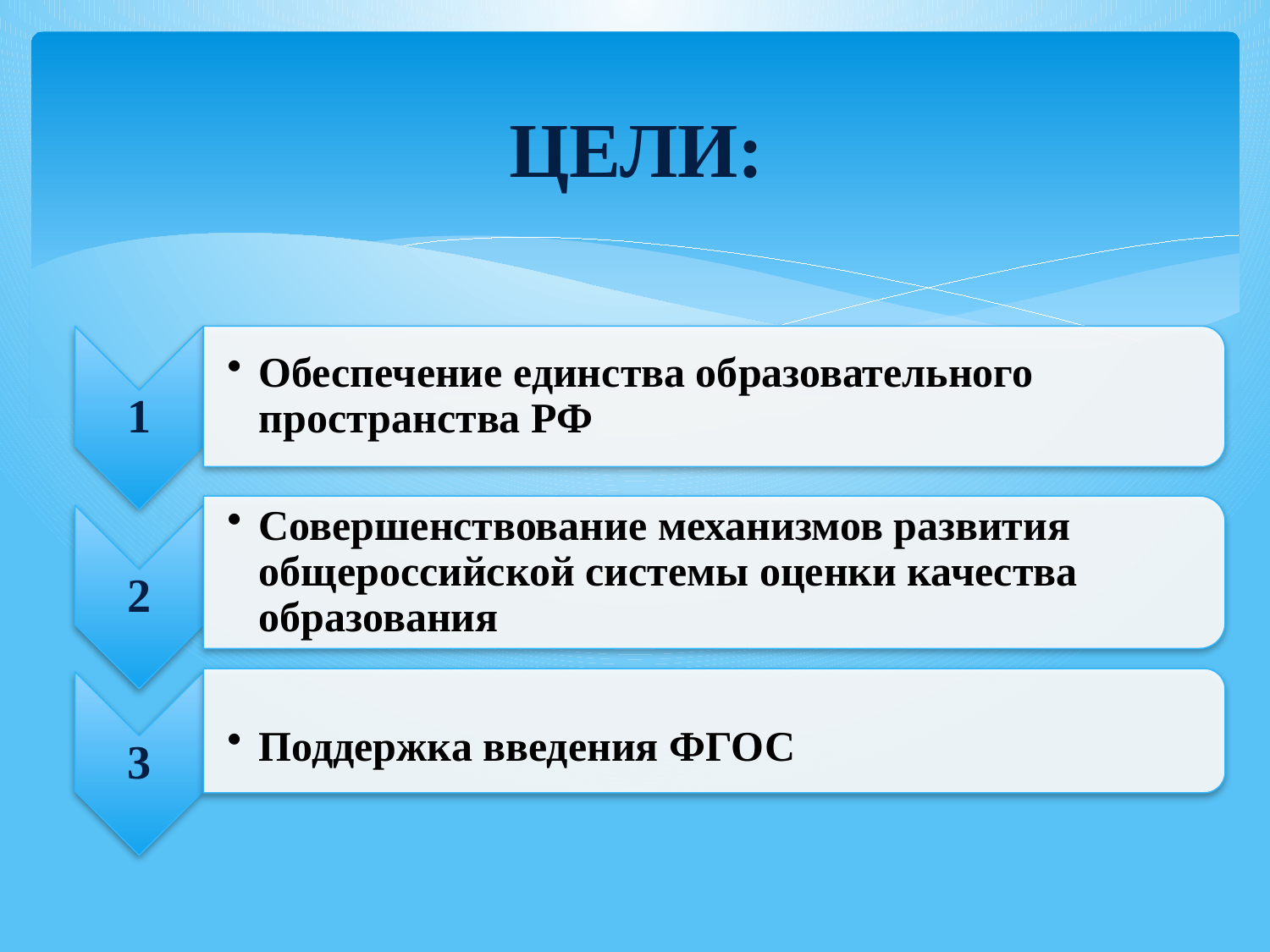

# ЦЕЛИ:
1
Обеспечение единства образовательного пространства РФ
2
Совершенствование механизмов развития общероссийской системы оценки качества образования
3

Поддержка введения ФГОС